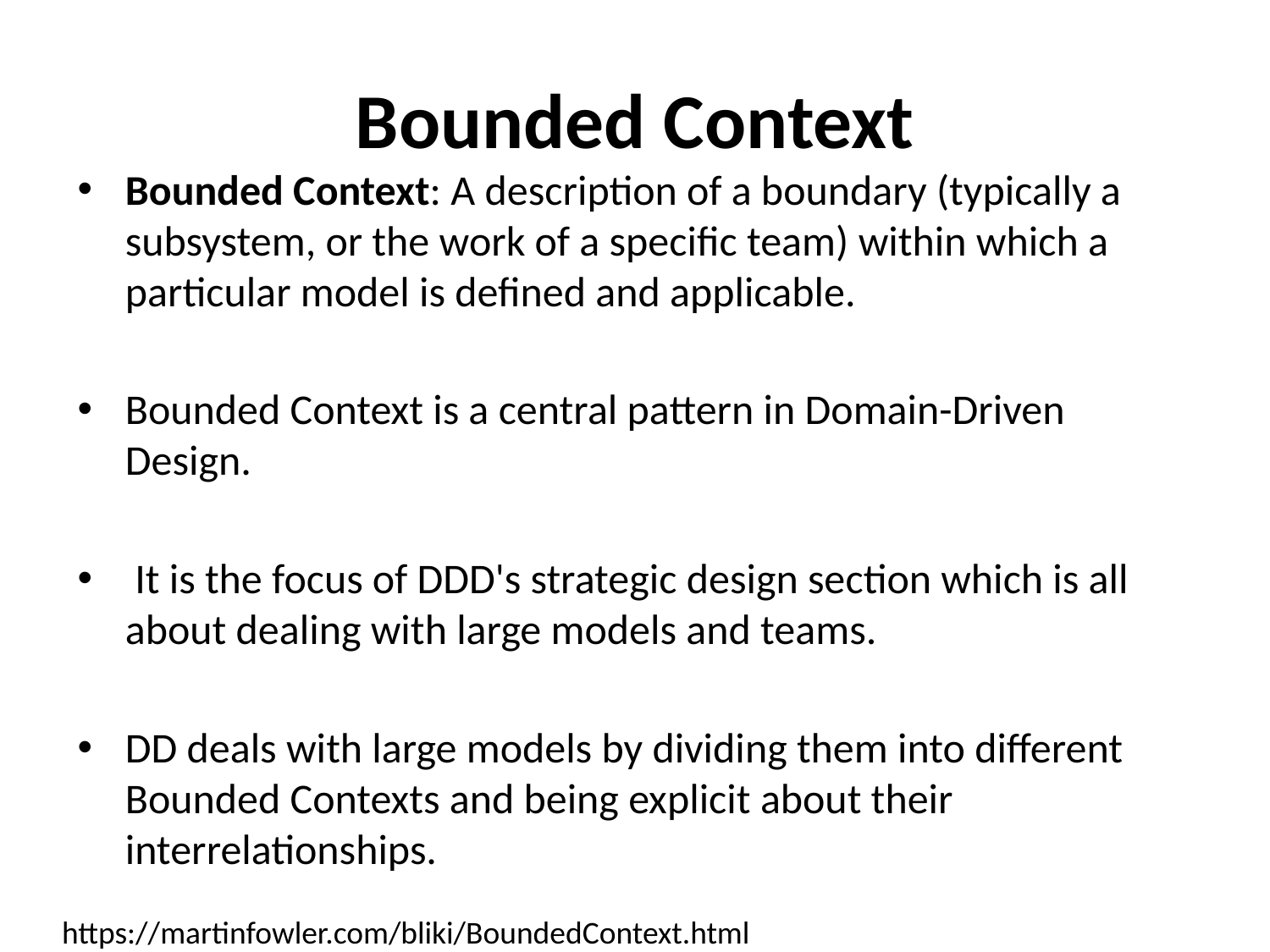

# Bounded Context
Bounded Context: A description of a boundary (typically a subsystem, or the work of a specific team) within which a particular model is defined and applicable.

Bounded Context is a central pattern in Domain-Driven Design.

 It is the focus of DDD's strategic design section which is all about dealing with large models and teams.

DD deals with large models by dividing them into different Bounded Contexts and being explicit about their interrelationships.
https://martinfowler.com/bliki/BoundedContext.html